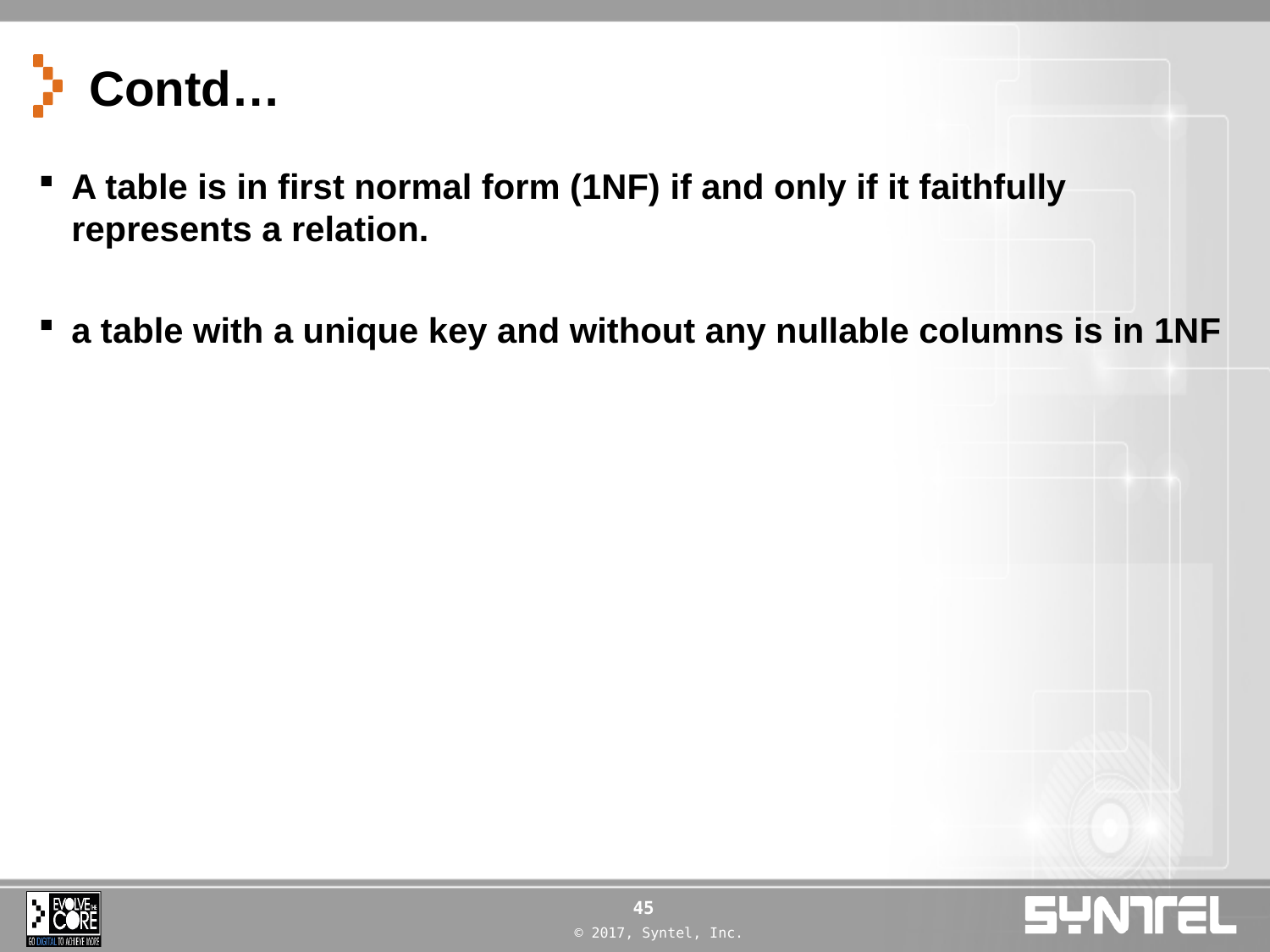

# Contd…
A table is in first normal form (1NF) if and only if it faithfully represents a relation.

a table with a unique key and without any nullable columns is in 1NF